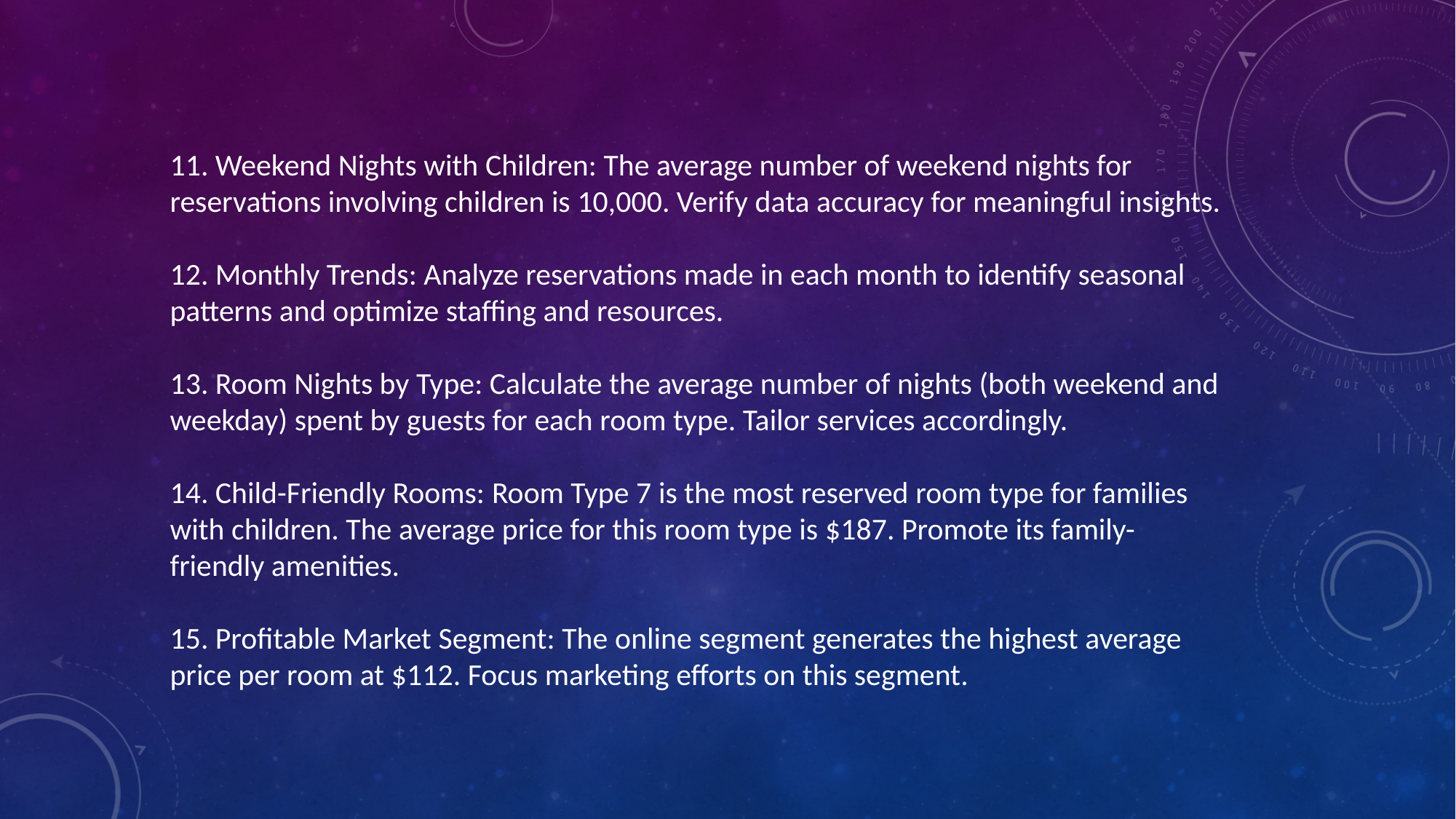

11. Weekend Nights with Children: The average number of weekend nights for reservations involving children is 10,000. Verify data accuracy for meaningful insights.

12. Monthly Trends: Analyze reservations made in each month to identify seasonal patterns and optimize staffing and resources.

13. Room Nights by Type: Calculate the average number of nights (both weekend and weekday) spent by guests for each room type. Tailor services accordingly.

14. Child-Friendly Rooms: Room Type 7 is the most reserved room type for families with children. The average price for this room type is $187. Promote its family-friendly amenities.

15. Profitable Market Segment: The online segment generates the highest average price per room at $112. Focus marketing efforts on this segment.